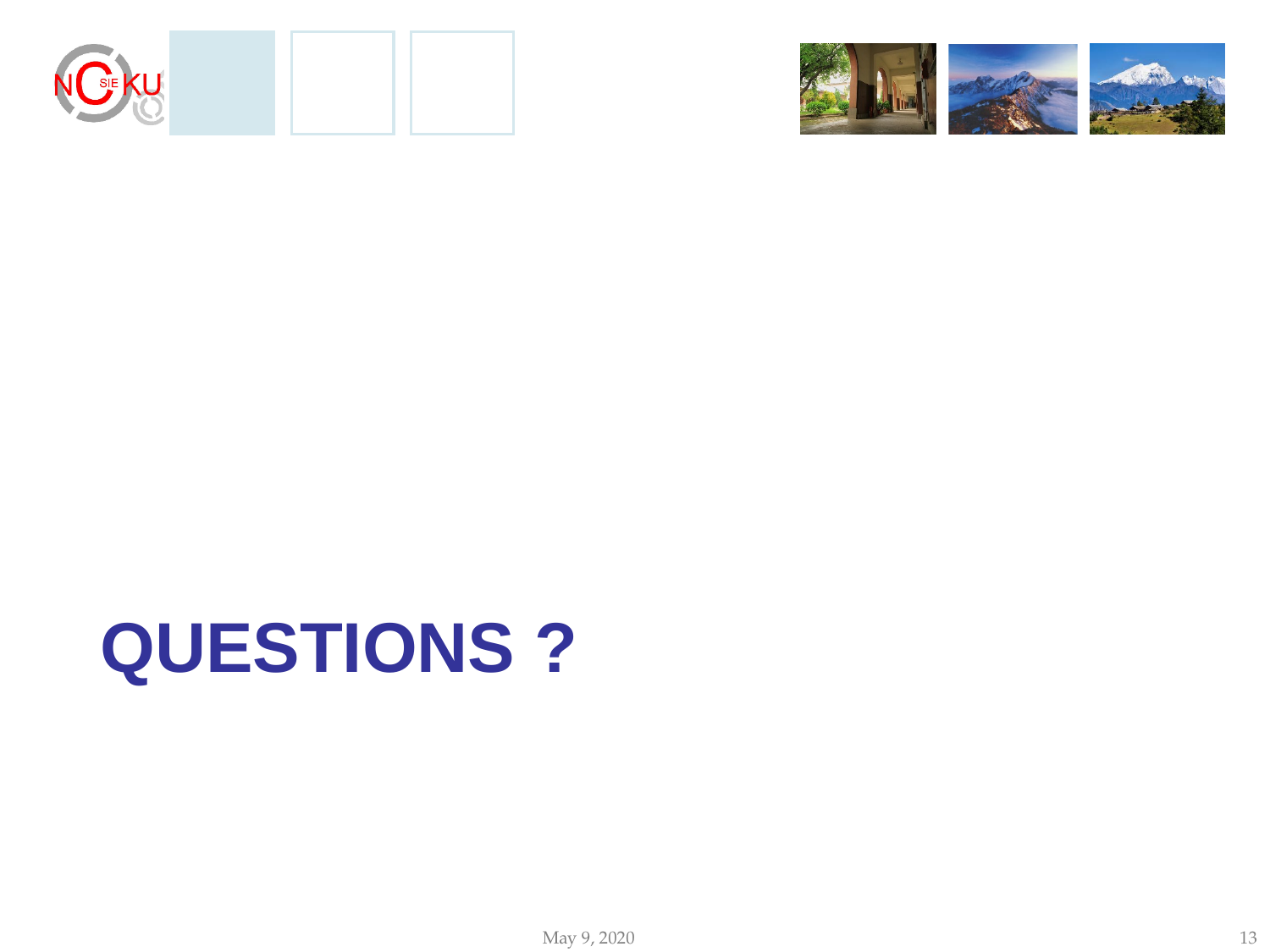

# QUESTIONS ?
May 9, 2020
13